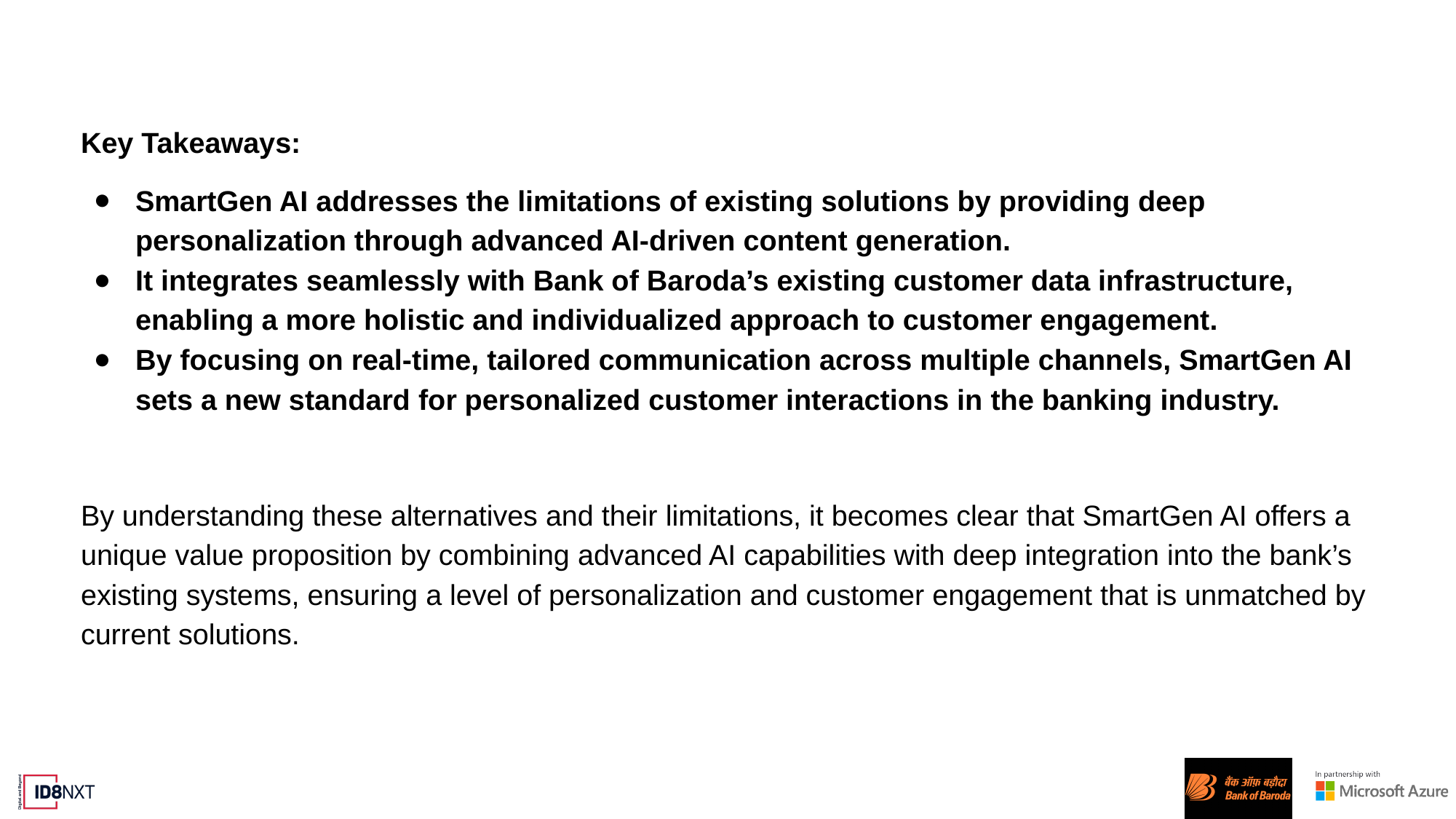

Key Takeaways:
SmartGen AI addresses the limitations of existing solutions by providing deep personalization through advanced AI-driven content generation.
It integrates seamlessly with Bank of Baroda’s existing customer data infrastructure, enabling a more holistic and individualized approach to customer engagement.
By focusing on real-time, tailored communication across multiple channels, SmartGen AI sets a new standard for personalized customer interactions in the banking industry.

By understanding these alternatives and their limitations, it becomes clear that SmartGen AI offers a unique value proposition by combining advanced AI capabilities with deep integration into the bank’s existing systems, ensuring a level of personalization and customer engagement that is unmatched by current solutions.